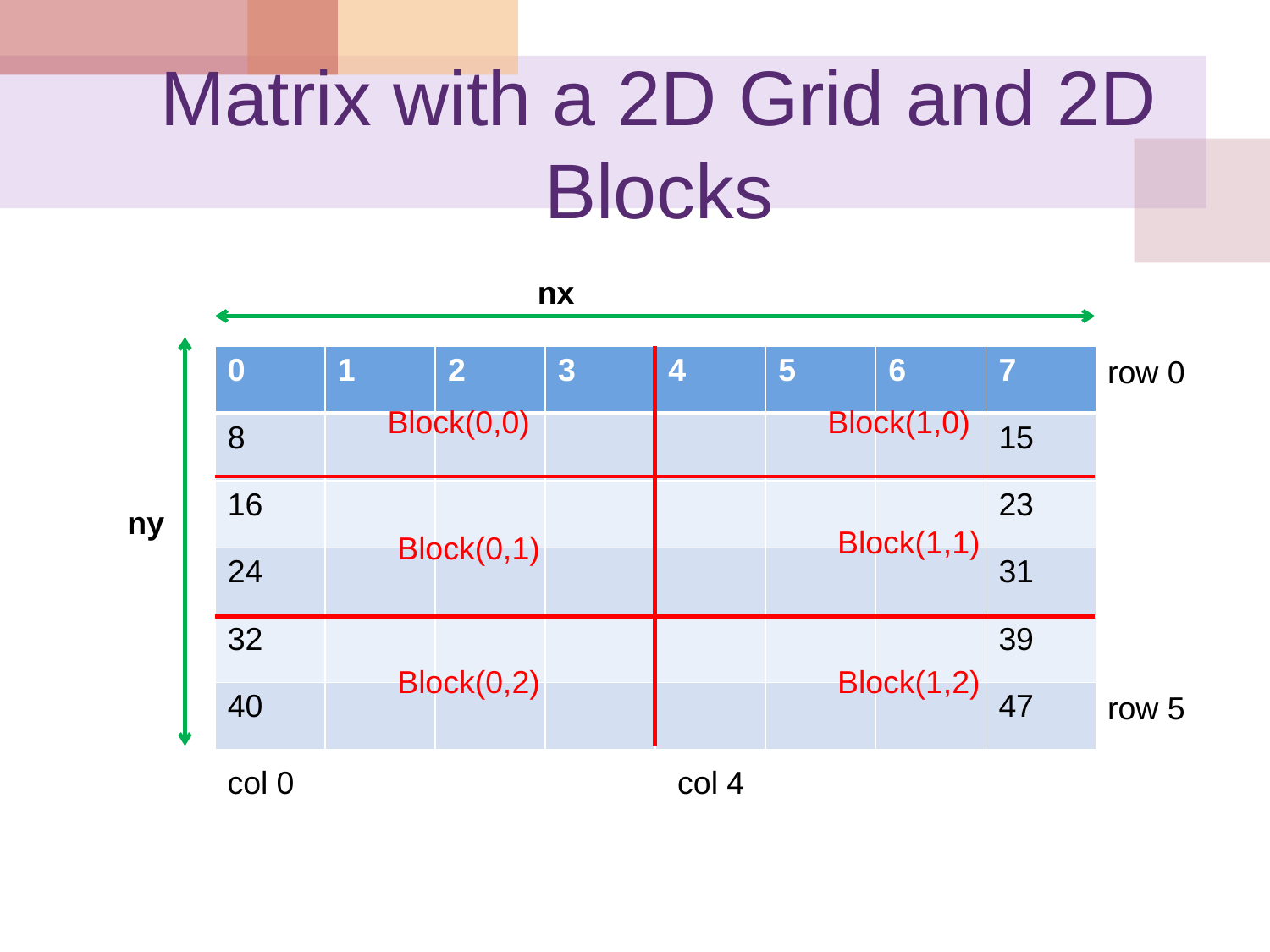

# Matrix with a 2D Grid and 2D Blocks
nx
| 0 | 1 | 2 | 3 | 4 | 5 | 6 | 7 |
| --- | --- | --- | --- | --- | --- | --- | --- |
| 8 |  |  |  |  |  |  | 15 |
| 16 |  |  |  |  |  |  | 23 |
| 24 |  |  |  |  |  |  | 31 |
| 32 |  |  |  |  |  |  | 39 |
| 40 |  |  |  |  |  |  | 47 |
row 0
Block(0,0)
Block(1,0)
ny
Block(1,1)
Block(0,1)
Block(0,2)
Block(1,2)
row 5
col 0
col 4